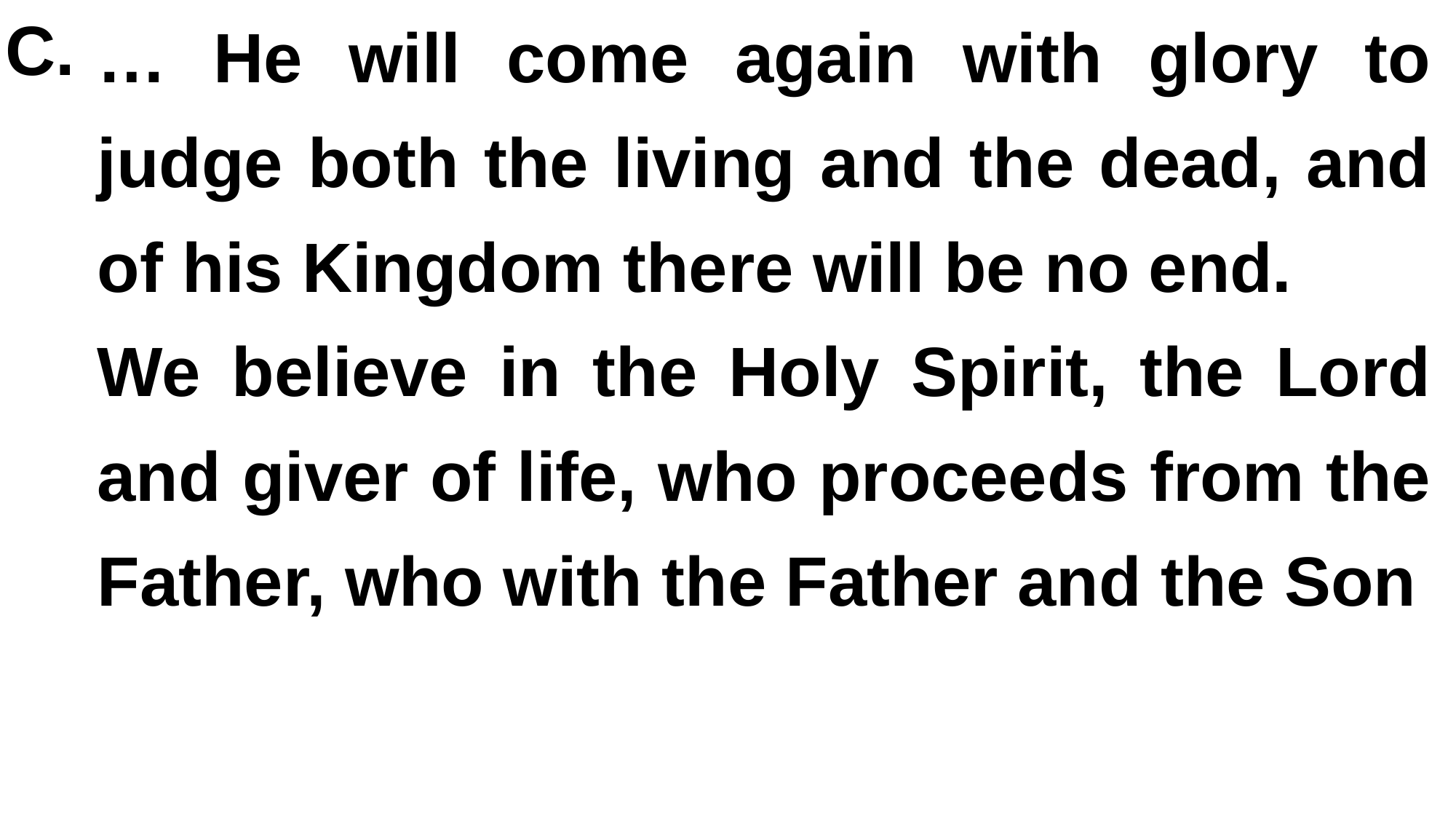

C.
… He will come again with glory to judge both the living and the dead, and of his Kingdom there will be no end.
We believe in the Holy Spirit, the Lord and giver of life, who proceeds from the Father, who with the Father and the Son